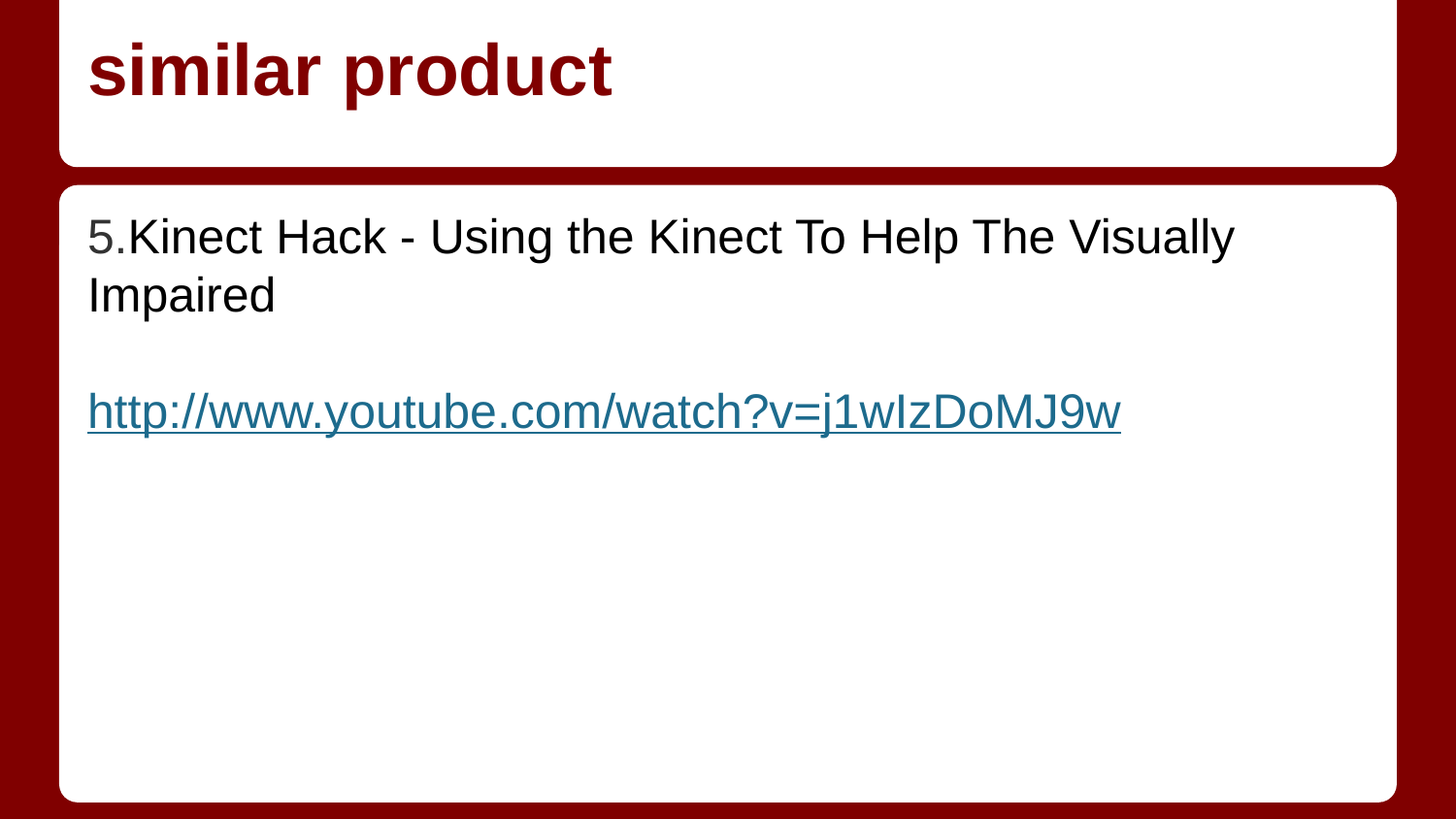

# similar product

5.Kinect Hack - Using the Kinect To Help The Visually Impaired

http://www.youtube.com/watch?v=j1wIzDoMJ9w